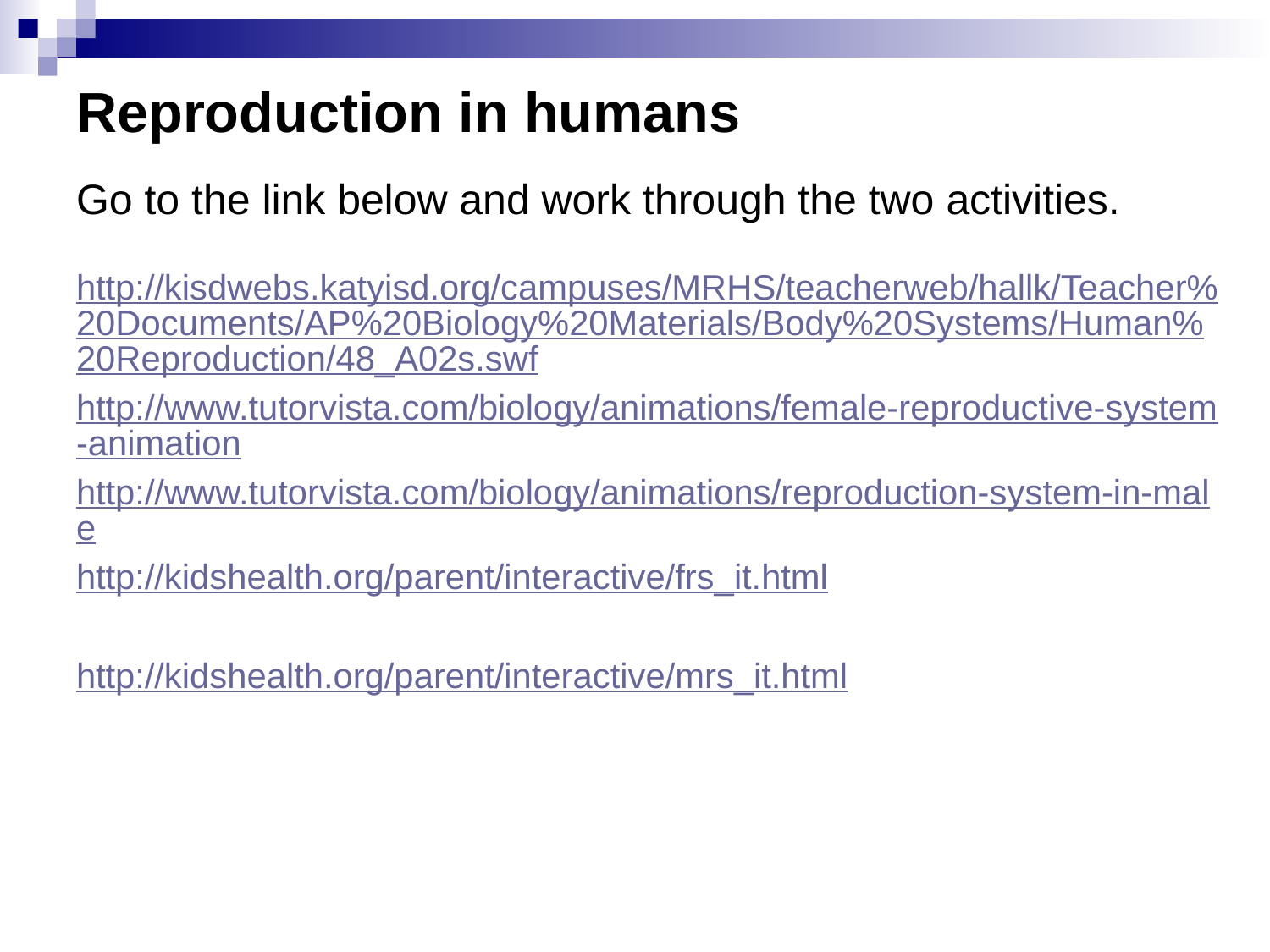

Reproduction in humans
Go to the link below and work through the two activities.

http://kisdwebs.katyisd.org/campuses/MRHS/teacherweb/hallk/Teacher%20Documents/AP%20Biology%20Materials/Body%20Systems/Human%20Reproduction/48_A02s.swf
http://www.tutorvista.com/biology/animations/female-reproductive-system-animation
http://www.tutorvista.com/biology/animations/reproduction-system-in-male
http://kidshealth.org/parent/interactive/frs_it.html

http://kidshealth.org/parent/interactive/mrs_it.html